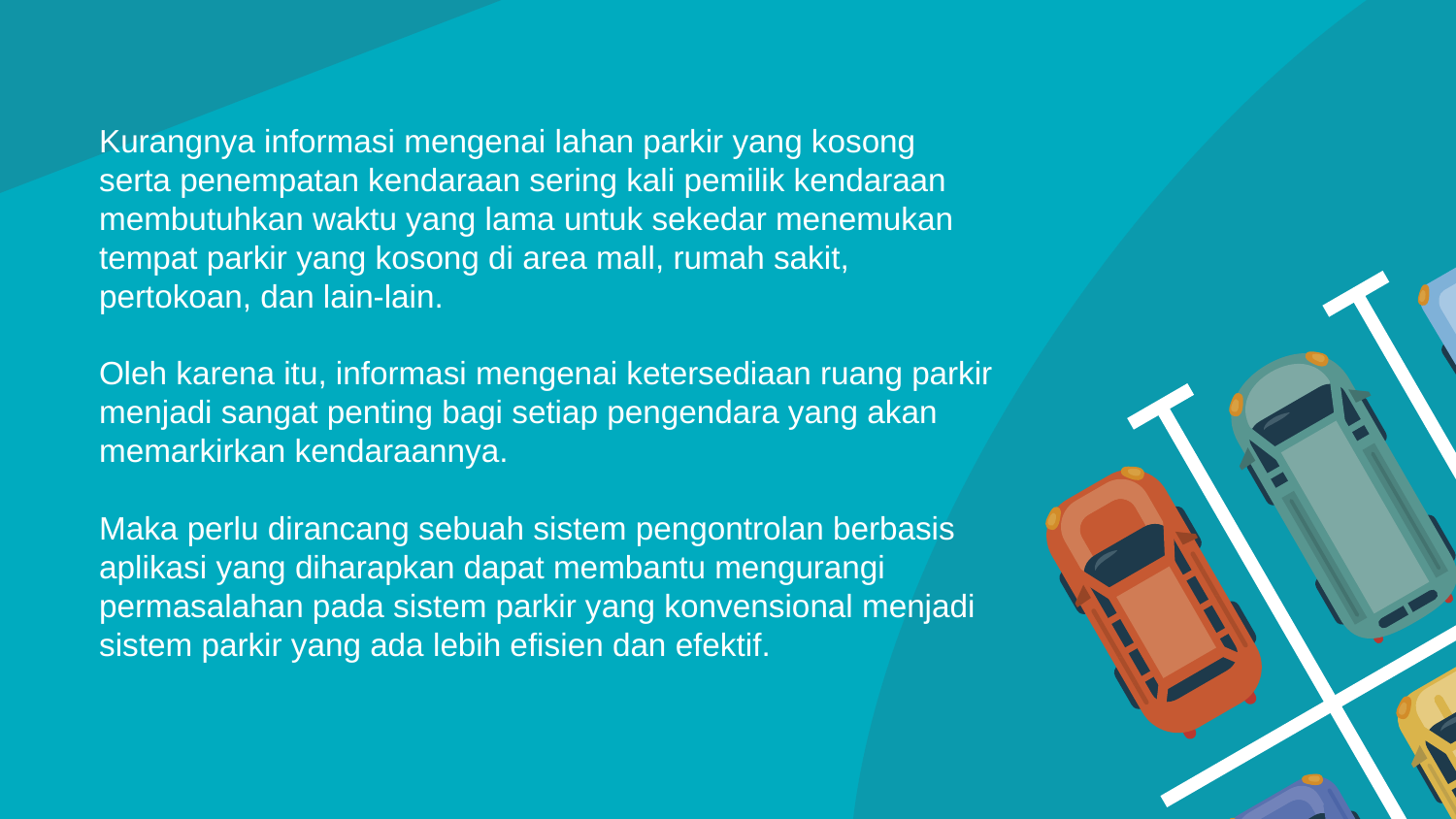

Kurangnya informasi mengenai lahan parkir yang kosong serta penempatan kendaraan sering kali pemilik kendaraan membutuhkan waktu yang lama untuk sekedar menemukan tempat parkir yang kosong di area mall, rumah sakit, pertokoan, dan lain-lain.

Oleh karena itu, informasi mengenai ketersediaan ruang parkir menjadi sangat penting bagi setiap pengendara yang akan memarkirkan kendaraannya.

Maka perlu dirancang sebuah sistem pengontrolan berbasis aplikasi yang diharapkan dapat membantu mengurangi permasalahan pada sistem parkir yang konvensional menjadi sistem parkir yang ada lebih efisien dan efektif.